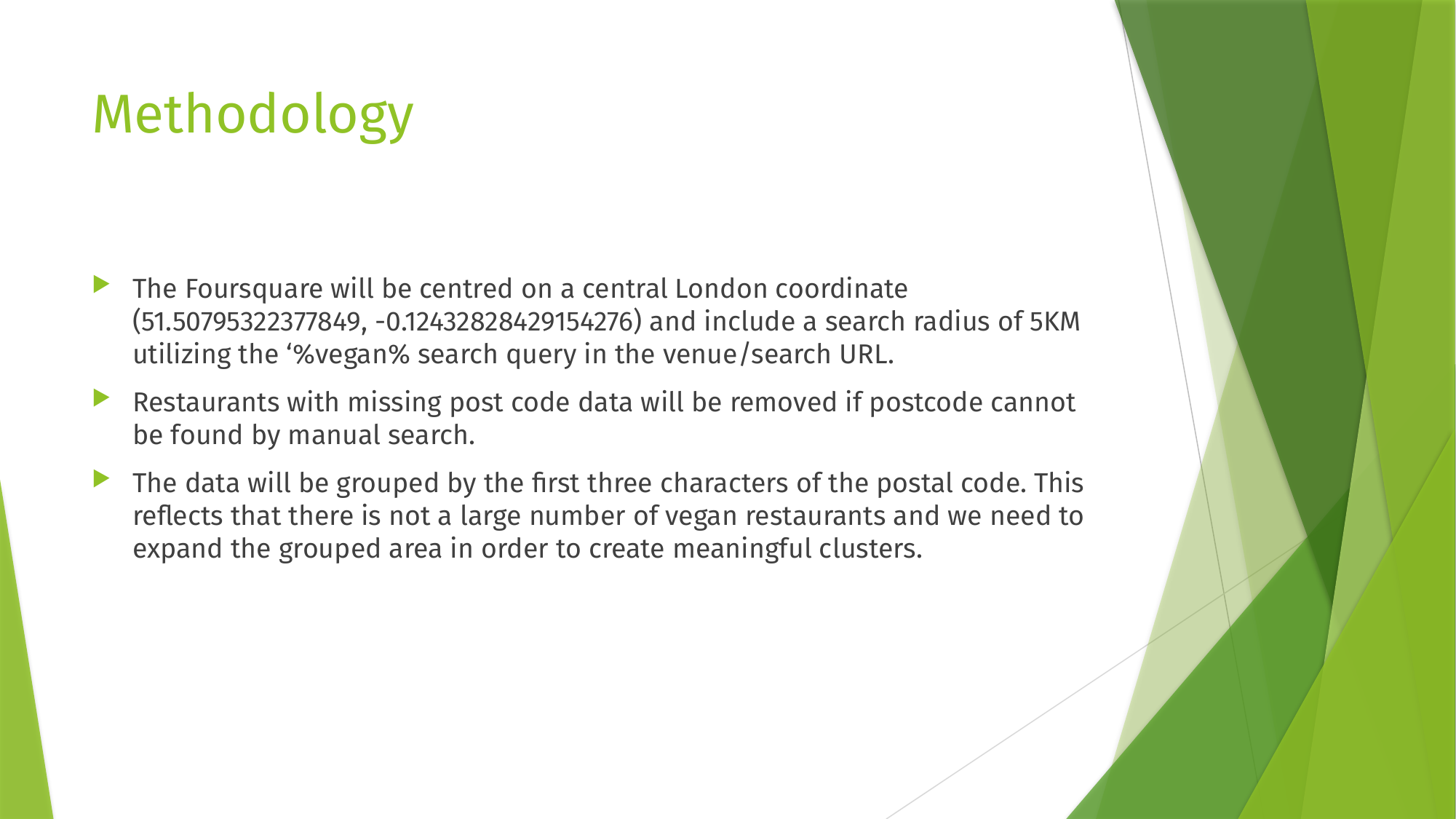

# Methodology
The Foursquare will be centred on a central London coordinate (51.50795322377849, -0.12432828429154276) and include a search radius of 5KM utilizing the ‘%vegan% search query in the venue/search URL.
Restaurants with missing post code data will be removed if postcode cannot be found by manual search.
The data will be grouped by the first three characters of the postal code. This reflects that there is not a large number of vegan restaurants and we need to expand the grouped area in order to create meaningful clusters.